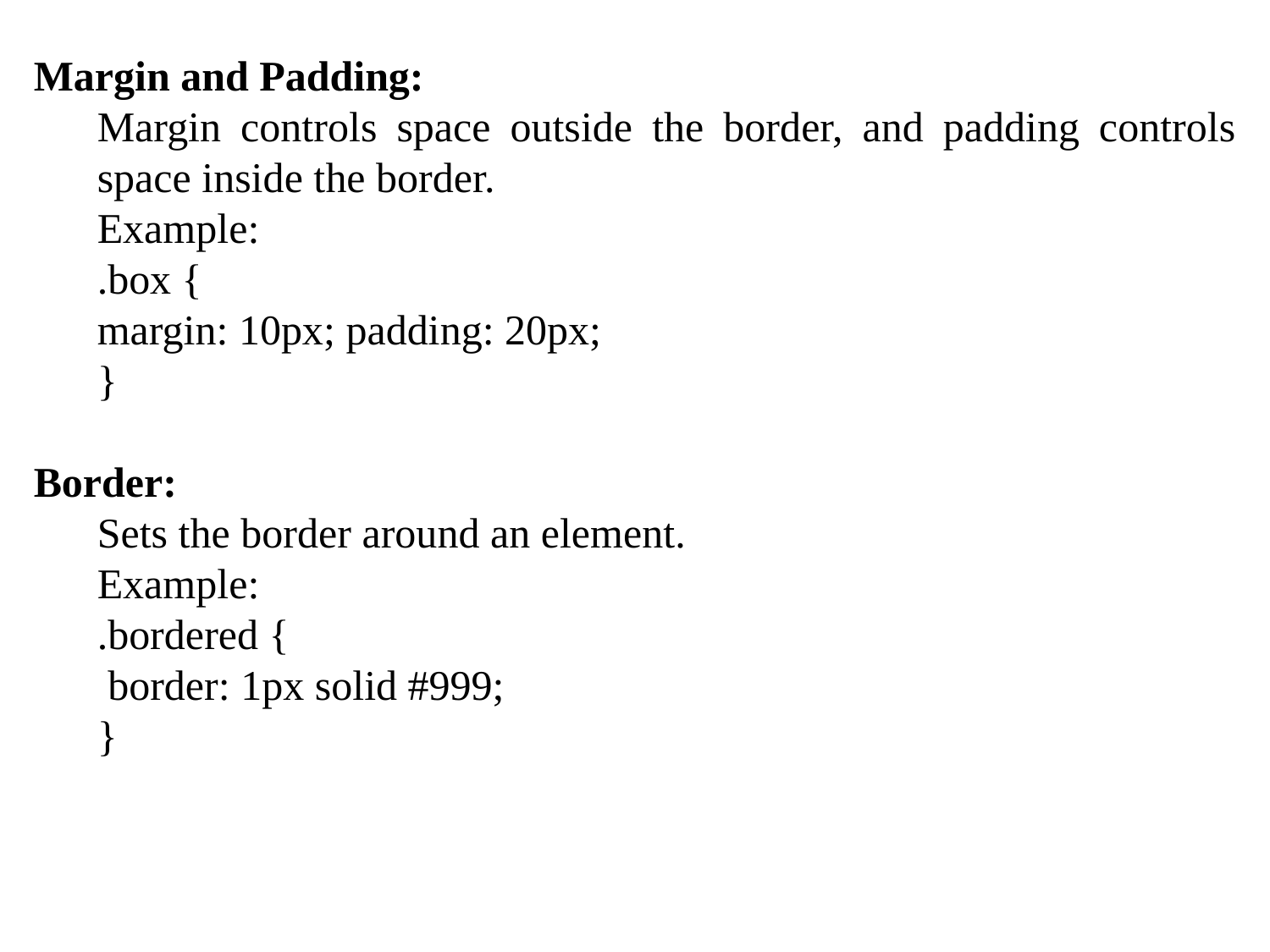

Margin and Padding:
Margin controls space outside the border, and padding controls space inside the border.
Example:
.box {
margin: 10px; padding: 20px;
}

Border:
Sets the border around an element.
Example:
.bordered {
 border: 1px solid #999;
}